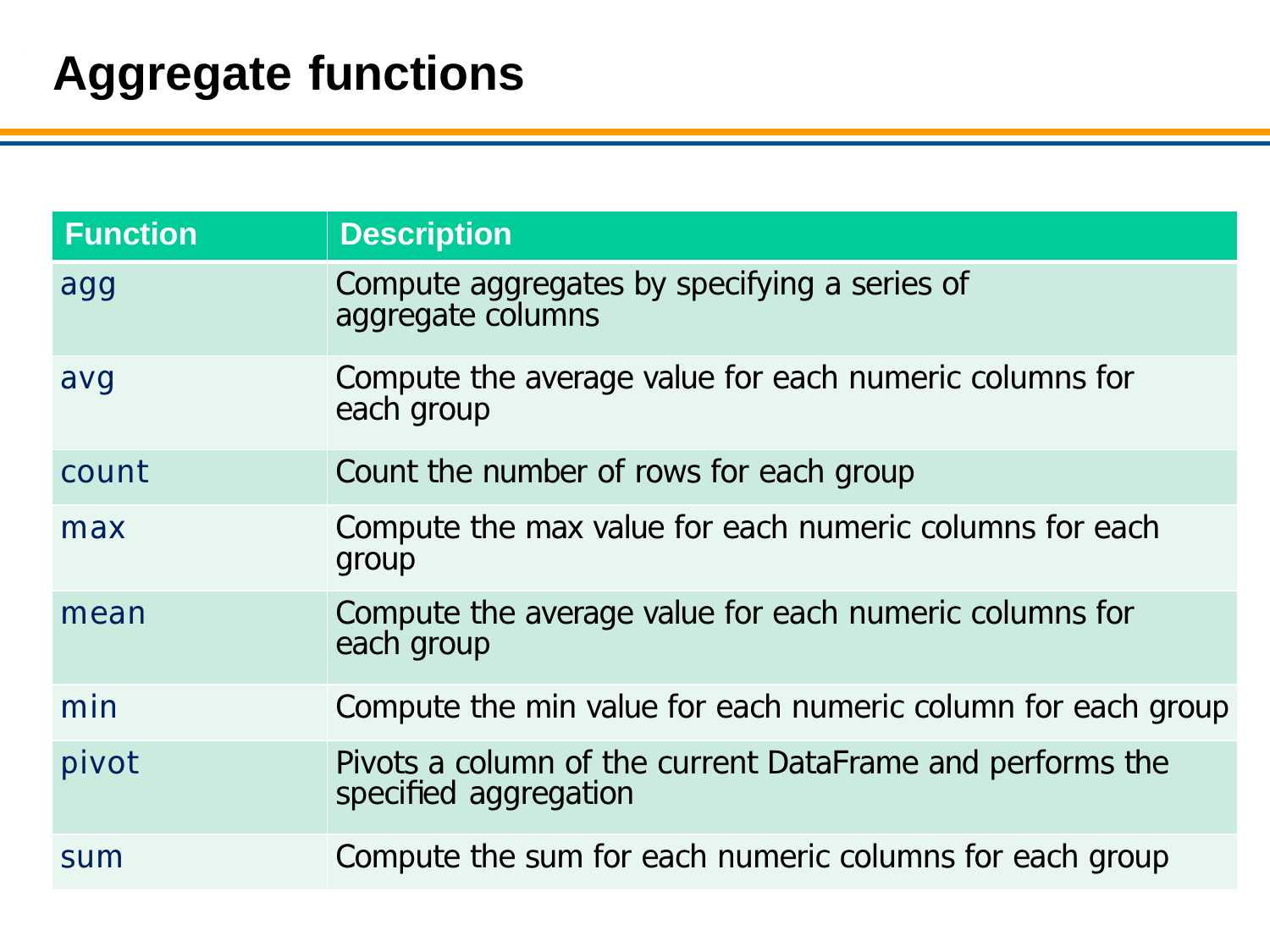

# Aggregate functions
| Function | Description |
| --- | --- |
| agg | Compute aggregates by specifying a series of aggregate columns |
| avg | Compute the average value for each numeric columns for each group |
| count | Count the number of rows for each group |
| max | Compute the max value for each numeric columns for each group |
| mean | Compute the average value for each numeric columns for each group |
| min | Compute the min value for each numeric column for each group |
| pivot | Pivots a column of the current DataFrame and performs the specified aggregation |
| sum | Compute the sum for each numeric columns for each group |